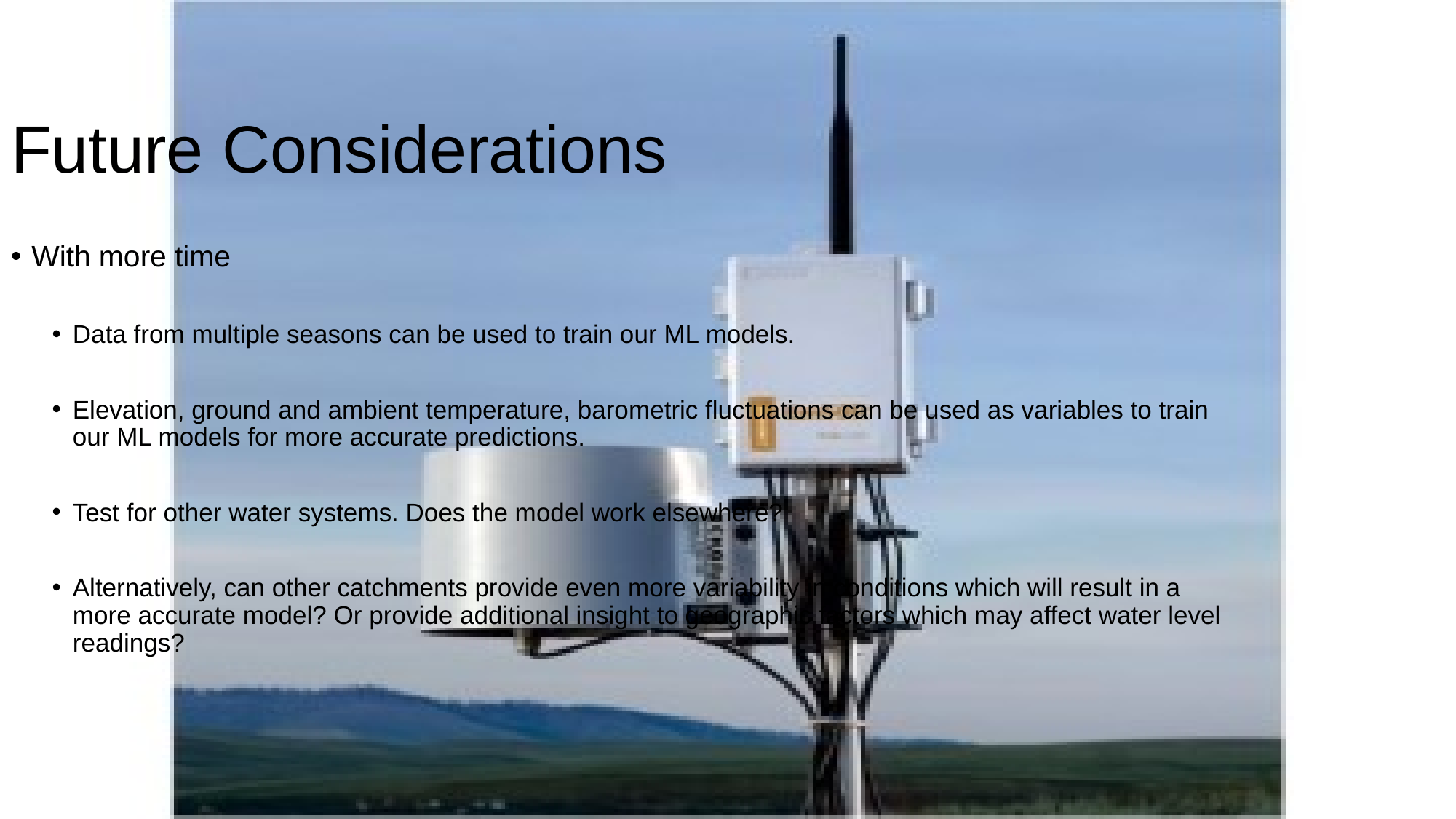

# Future Considerations
With more time

Data from multiple seasons can be used to train our ML models.

Elevation, ground and ambient temperature, barometric fluctuations can be used as variables to train our ML models for more accurate predictions.

Test for other water systems. Does the model work elsewhere?

Alternatively, can other catchments provide even more variability in conditions which will result in a more accurate model? Or provide additional insight to geographic factors which may affect water level readings?